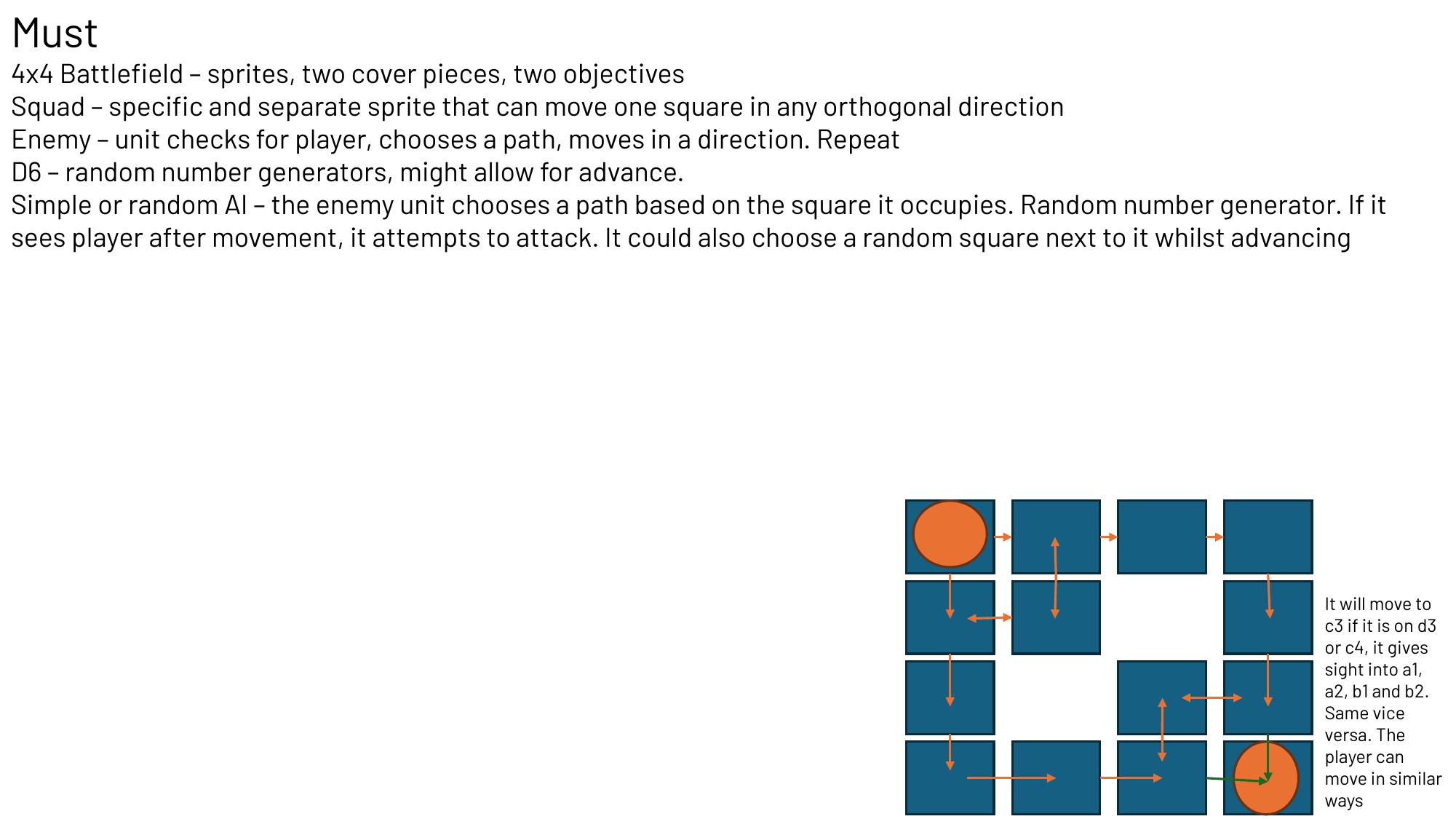

Must
4x4 Battlefield – sprites, two cover pieces, two objectives
Squad – specific and separate sprite that can move one square in any orthogonal direction
Enemy – unit checks for player, chooses a path, moves in a direction. Repeat
D6 – random number generators, might allow for advance.
Simple or random AI – the enemy unit chooses a path based on the square it occupies. Random number generator. If it sees player after movement, it attempts to attack. It could also choose a random square next to it whilst advancing

It will move to c3 if it is on d3 or c4, it gives sight into a1, a2, b1 and b2.
Same vice versa. The player can move in similar ways